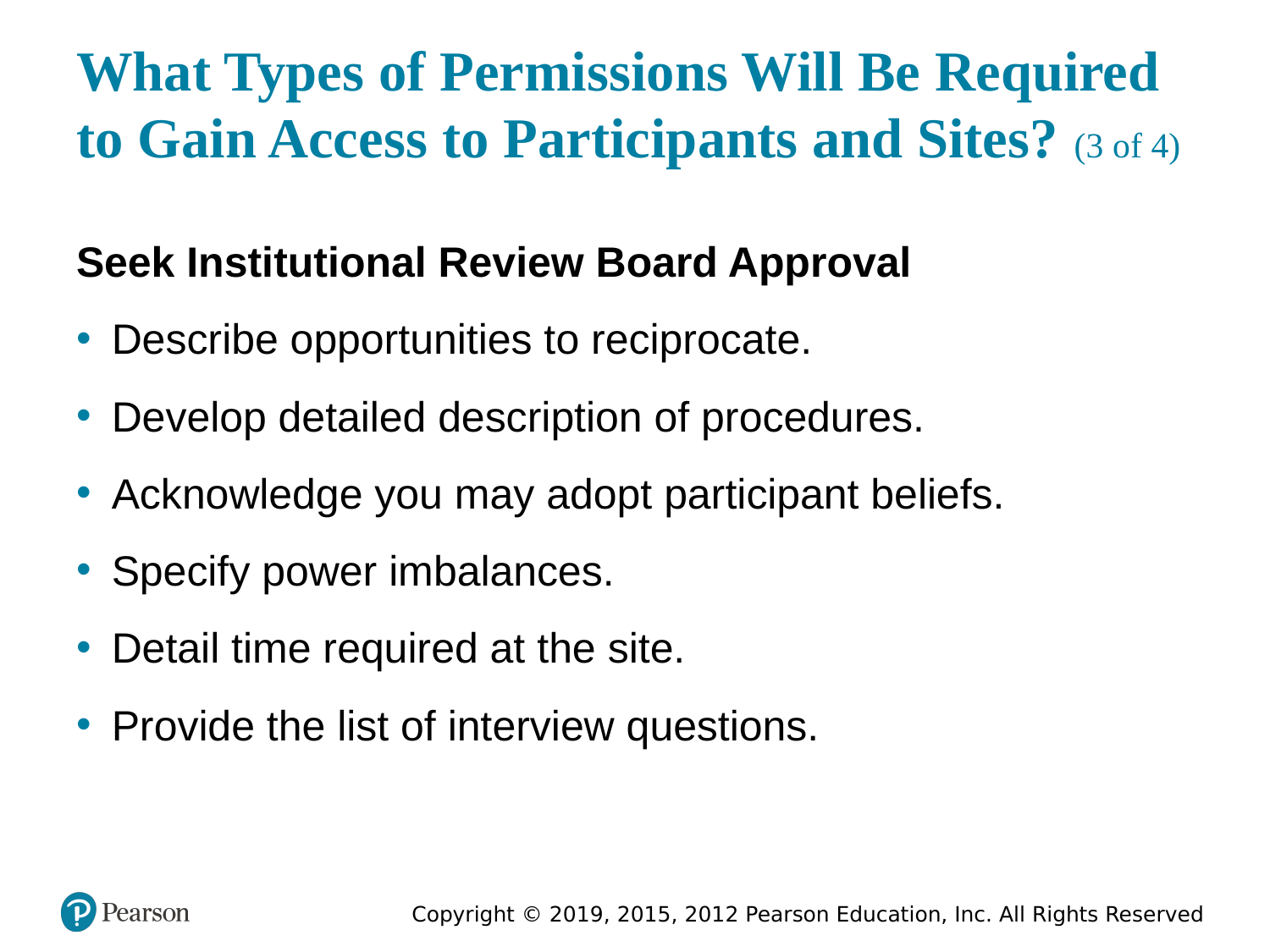

# What Types of Permissions Will Be Required to Gain Access to Participants and Sites? (3 of 4)
Seek Institutional Review Board Approval
Describe opportunities to reciprocate.
Develop detailed description of procedures.
Acknowledge you may adopt participant beliefs.
Specify power imbalances.
Detail time required at the site.
Provide the list of interview questions.